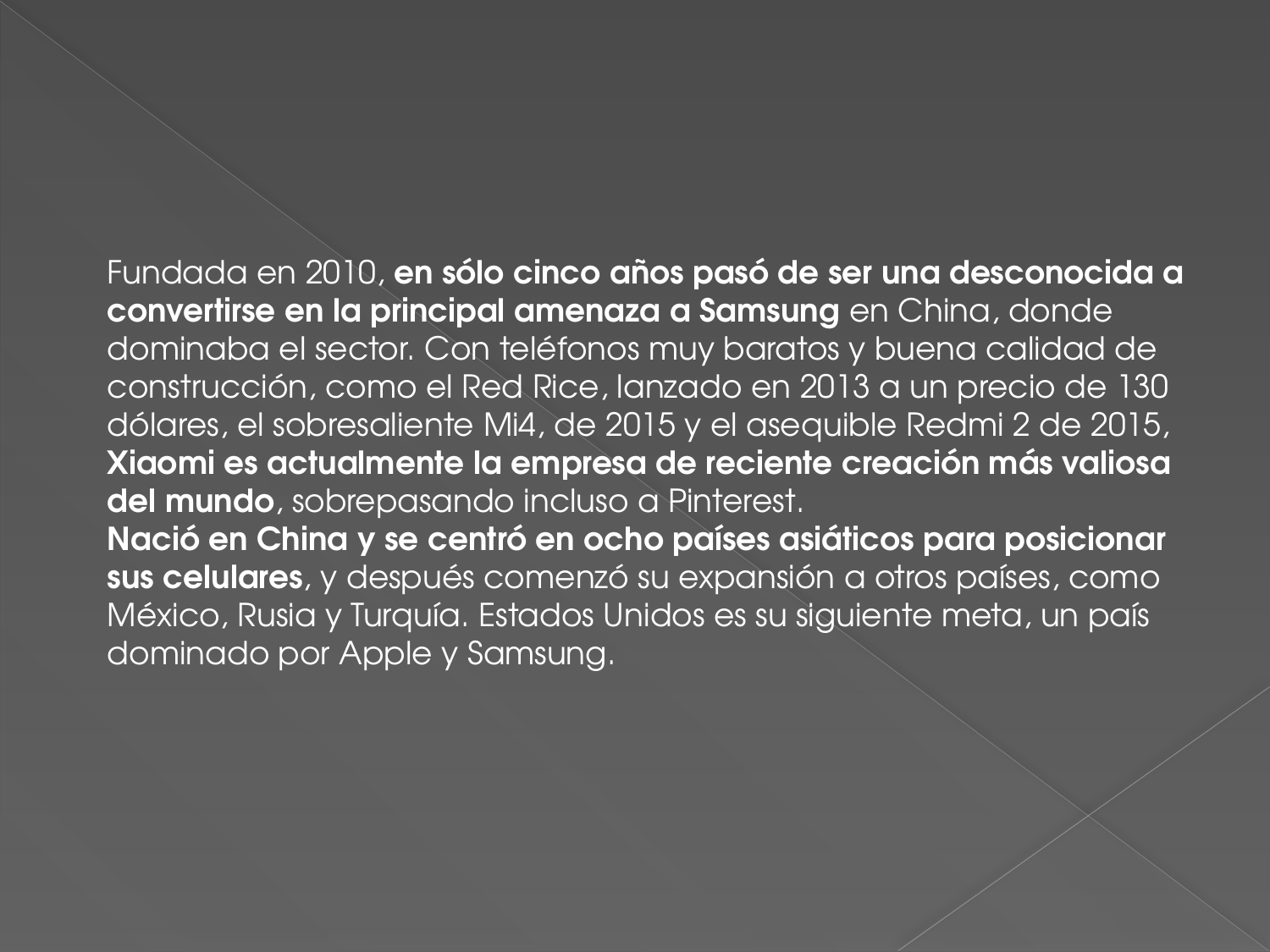

Fundada en 2010, en sólo cinco años pasó de ser una desconocida a convertirse en la principal amenaza a Samsung en China, donde dominaba el sector. Con teléfonos muy baratos y buena calidad de construcción, como el Red Rice, lanzado en 2013 a un precio de 130 dólares, el sobresaliente Mi4, de 2015 y el asequible Redmi 2 de 2015, Xiaomi es actualmente la empresa de reciente creación más valiosa del mundo, sobrepasando incluso a Pinterest.
Nació en China y se centró en ocho países asiáticos para posicionar sus celulares, y después comenzó su expansión a otros países, como México, Rusia y Turquía. Estados Unidos es su siguiente meta, un país dominado por Apple y Samsung.